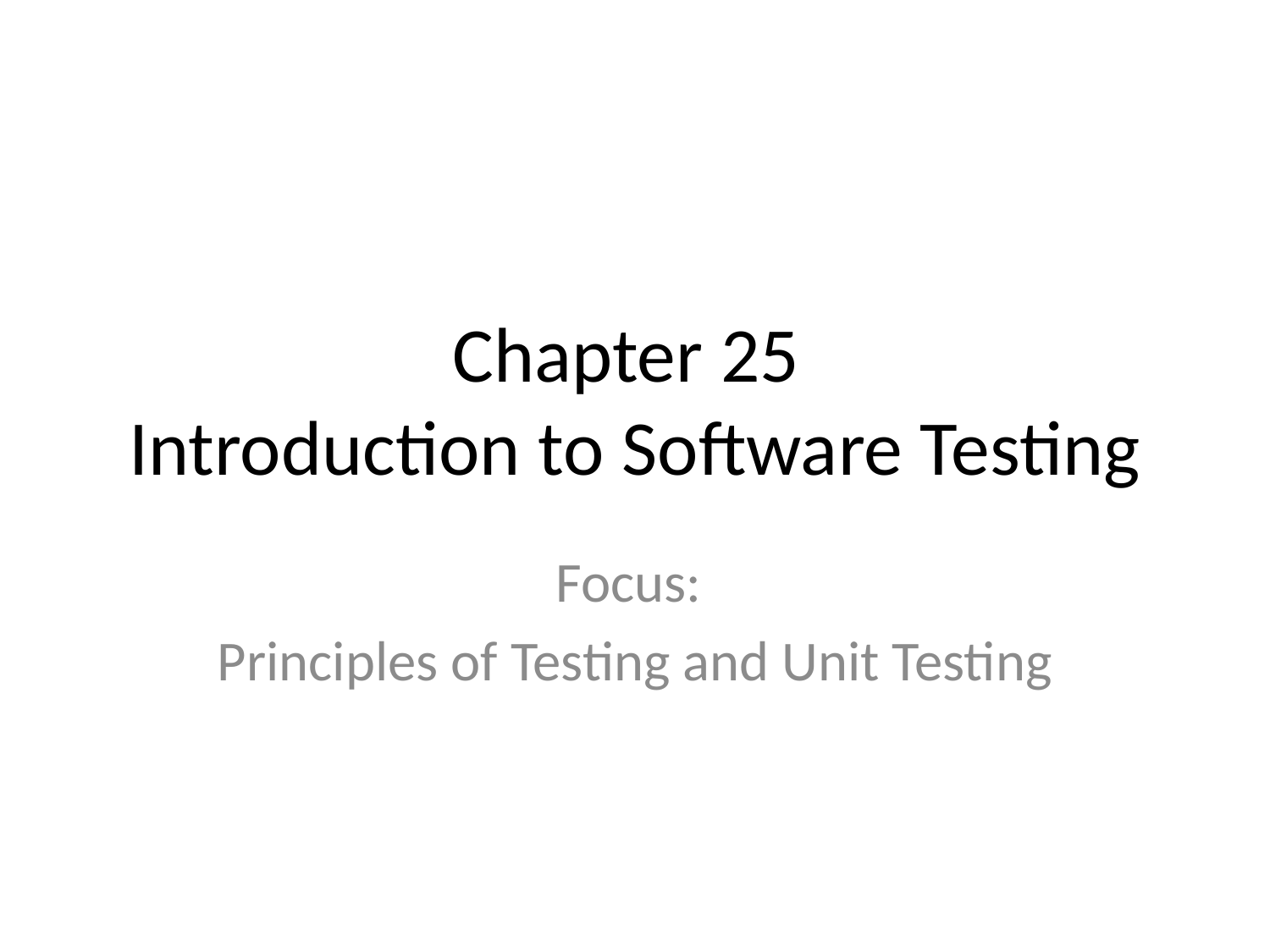

# Chapter 25 Introduction to Software Testing
Focus:
Principles of Testing and Unit Testing